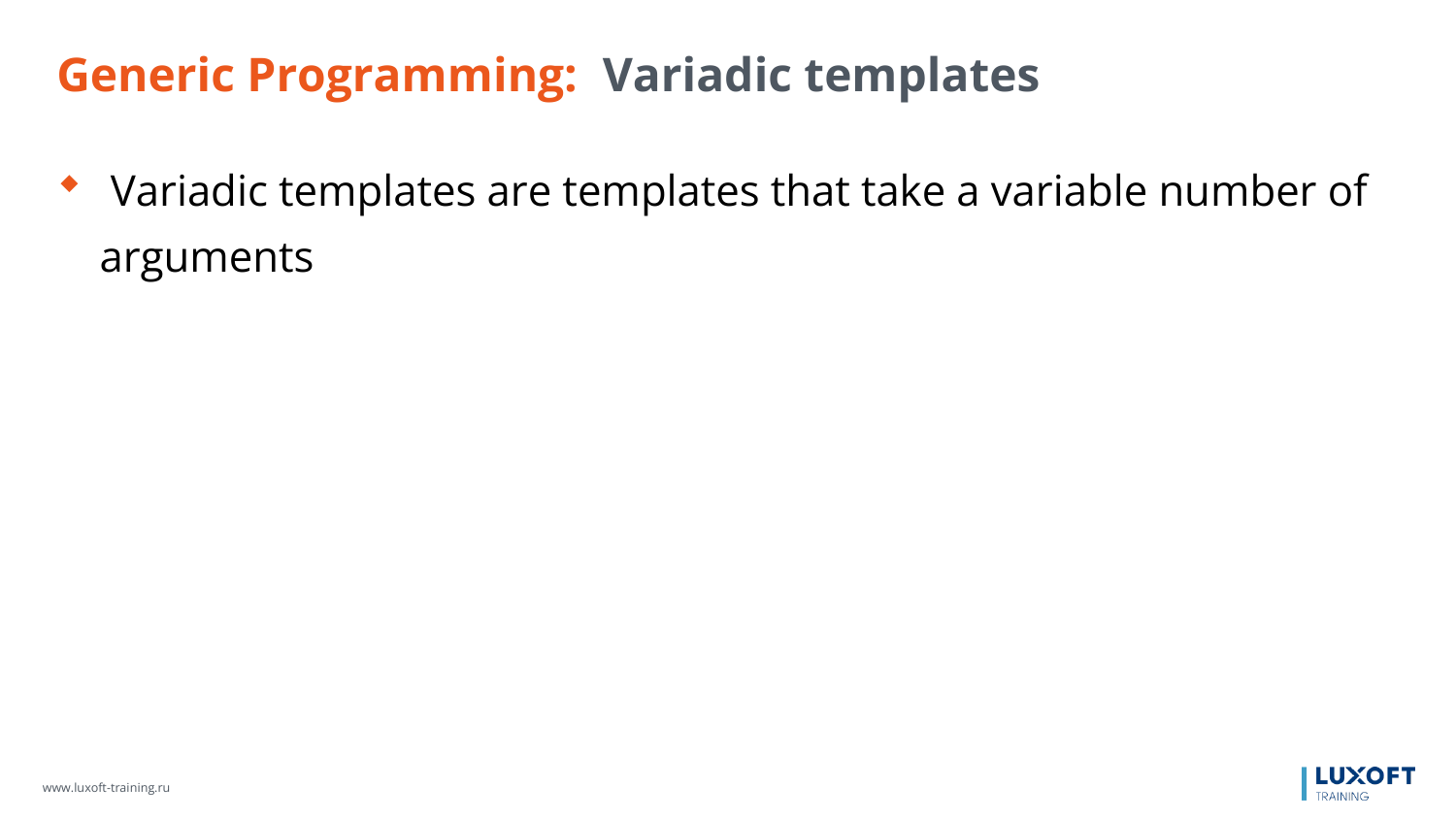

Generic Programming:  Variadic templates
 Variadic templates are templates that take a variable number of arguments